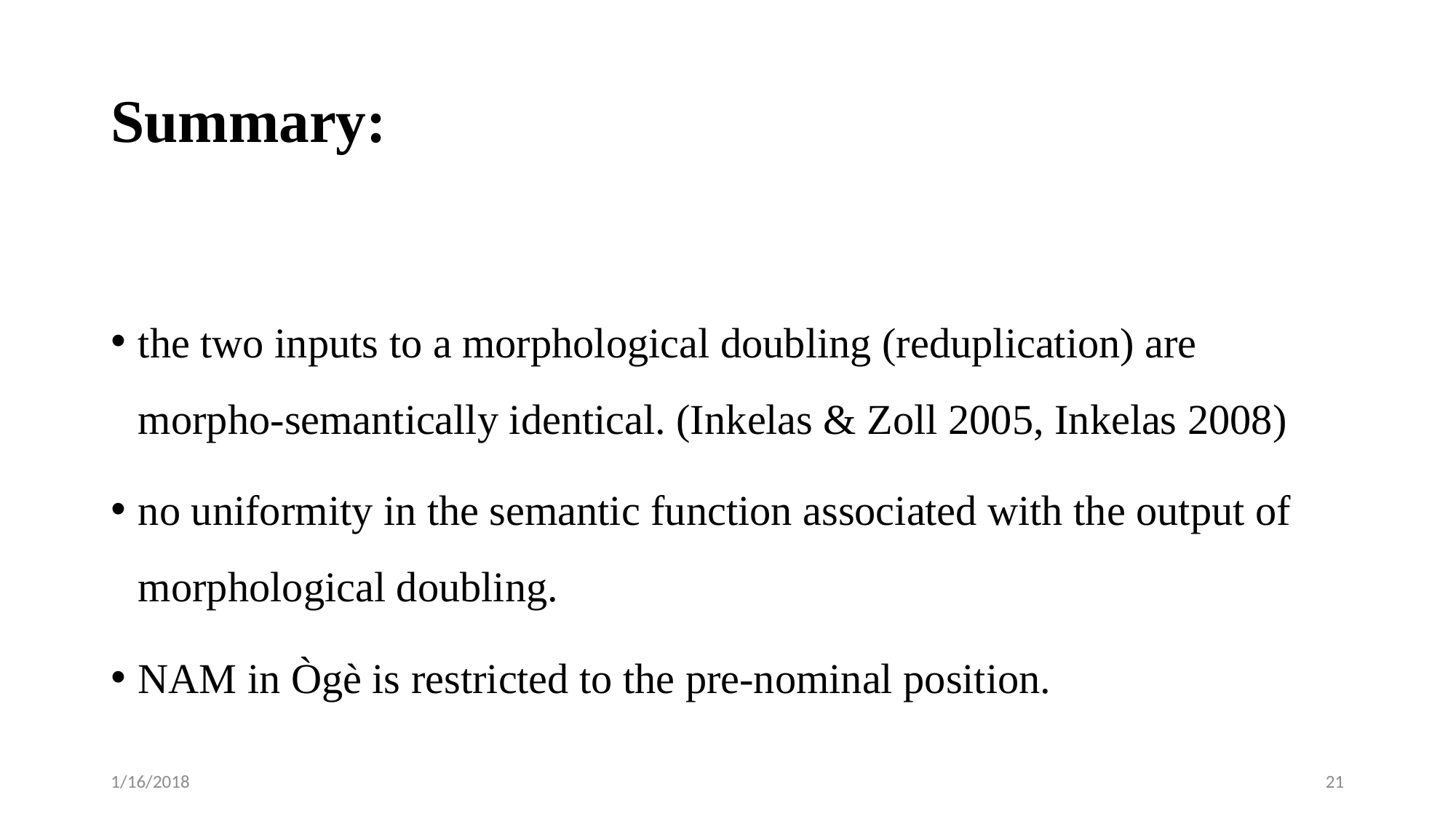

# Summary:

the two inputs to a morphological doubling (reduplication) are morpho-semantically identical. (Inkelas & Zoll 2005, Inkelas 2008)
no uniformity in the semantic function associated with the output of morphological doubling.
NAM in Ògè is restricted to the pre-nominal position.

1/16/2018
21